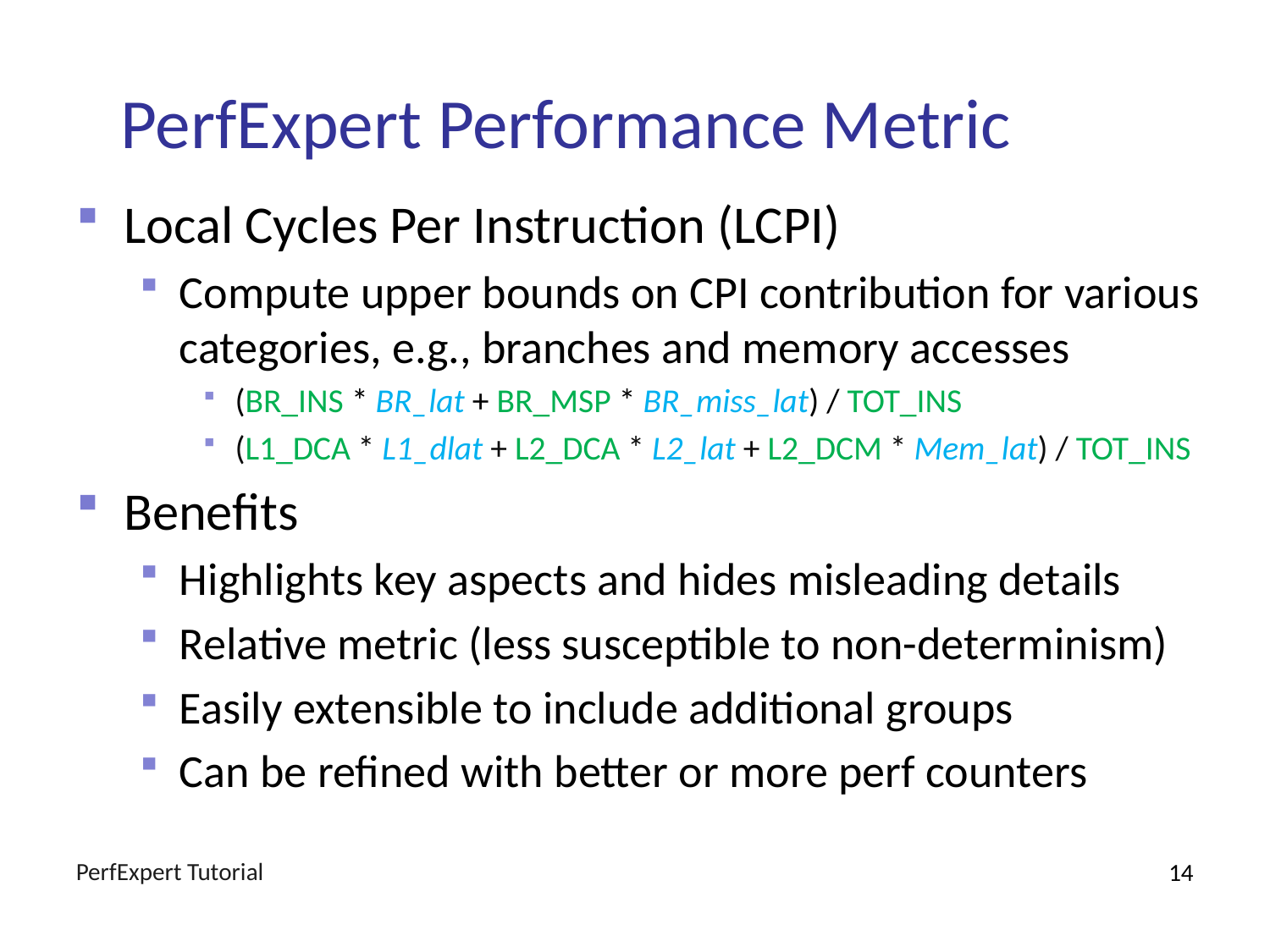

# PerfExpert Performance Metric
Local Cycles Per Instruction (LCPI)
Compute upper bounds on CPI contribution for various categories, e.g., branches and memory accesses
(BR_INS * BR_lat + BR_MSP * BR_miss_lat) / TOT_INS
(L1_DCA * L1_dlat + L2_DCA * L2_lat + L2_DCM * Mem_lat) / TOT_INS
Benefits
Highlights key aspects and hides misleading details
Relative metric (less susceptible to non-determinism)
Easily extensible to include additional groups
Can be refined with better or more perf counters
PerfExpert Tutorial
14